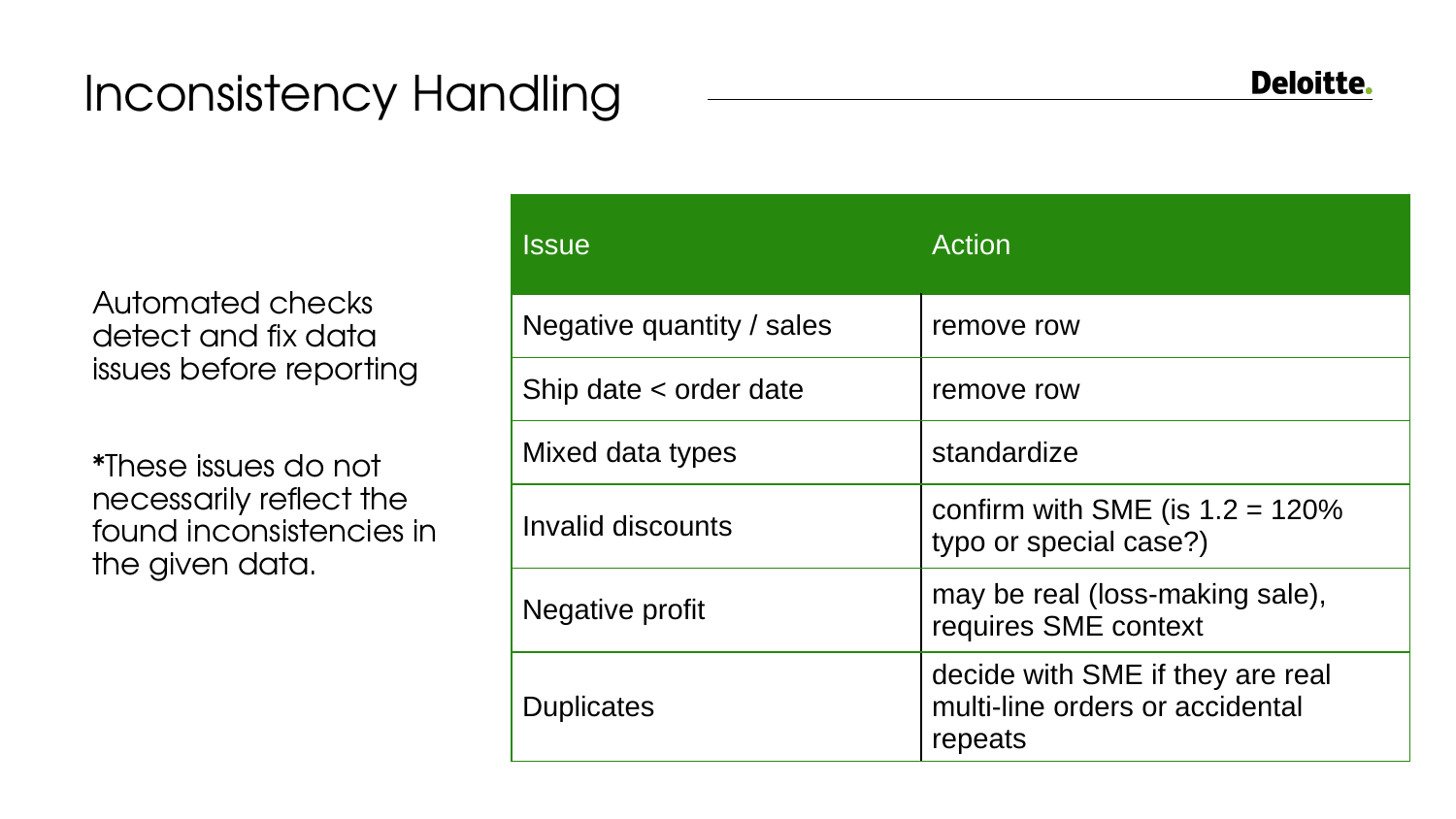

# Inconsistency Handling
| Issue | Action |
| --- | --- |
| Negative quantity / sales | remove row |
| Ship date < order date | remove row |
| Mixed data types | standardize |
| Invalid discounts | confirm with SME (is 1.2 = 120% typo or special case?) |
| Negative profit | may be real (loss-making sale), requires SME context |
| Duplicates | decide with SME if they are real multi-line orders or accidental repeats |
Automated checks detect and fix data issues before reporting

*These issues do not necessarily reflect the found inconsistencies in the given data.